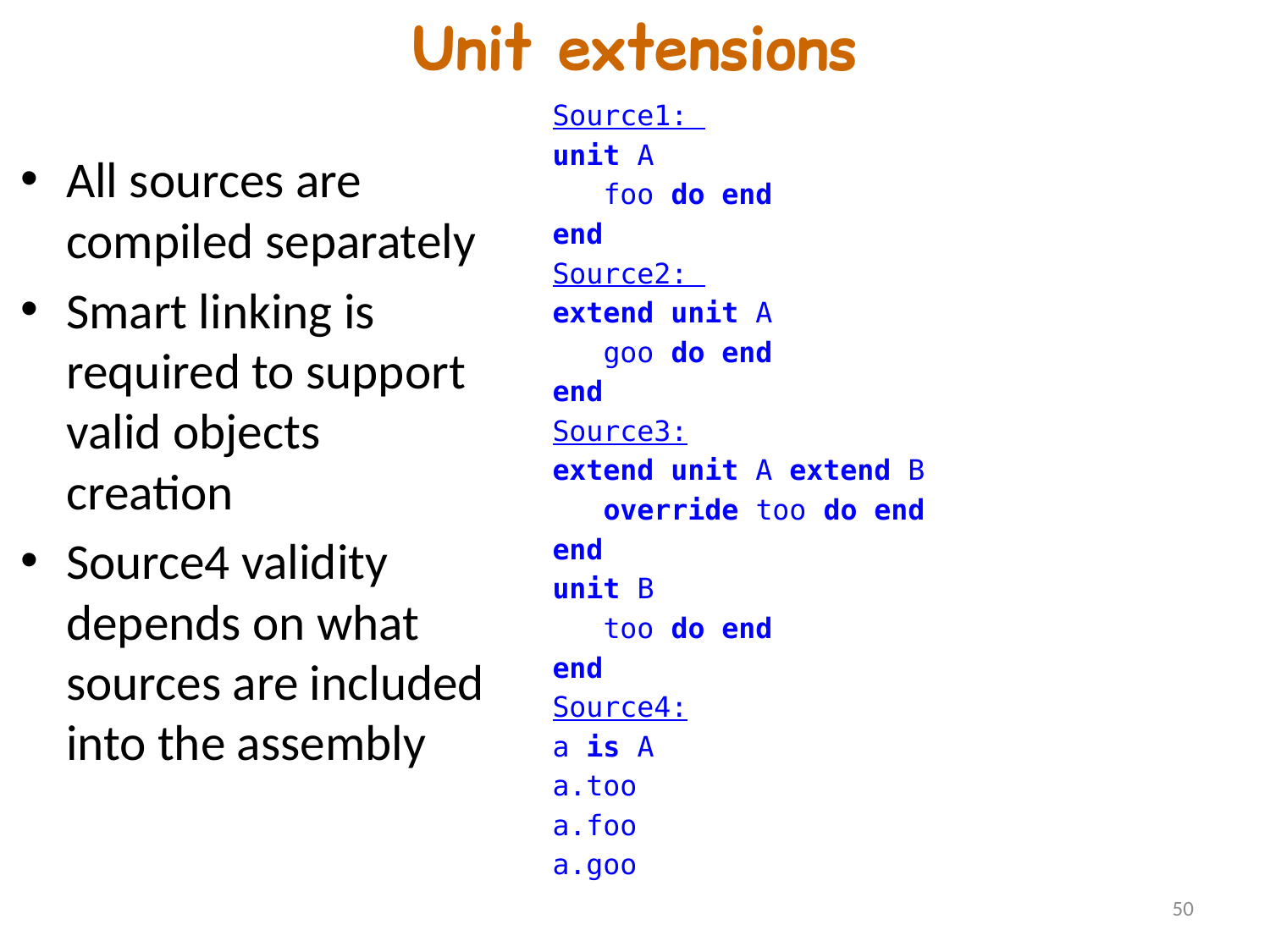

# Unit extensions
Source1:
unit A
   foo do end
end
Source2:
extend unit A
   goo do end
end
Source3:
extend unit A extend B
   override too do end
end
unit B
   too do end
end
Source4:
a is A
a.too
a.foo
a.goo

All sources are compiled separately
Smart linking is required to support valid objects creation
Source4 validity depends on what sources are included into the assembly
50